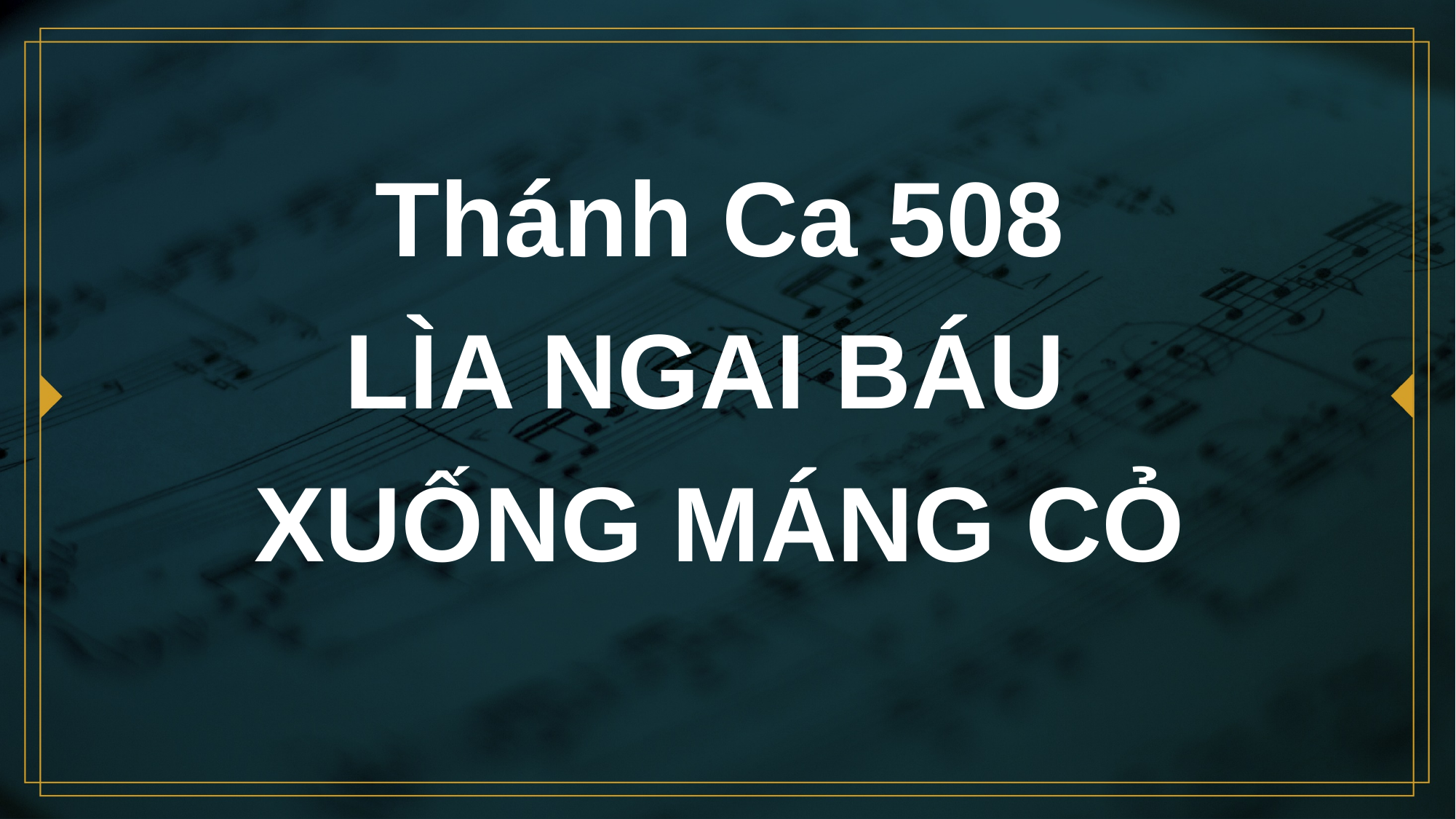

# Thánh Ca 508 LÌA NGAI BÁU XUỐNG MÁNG CỎ